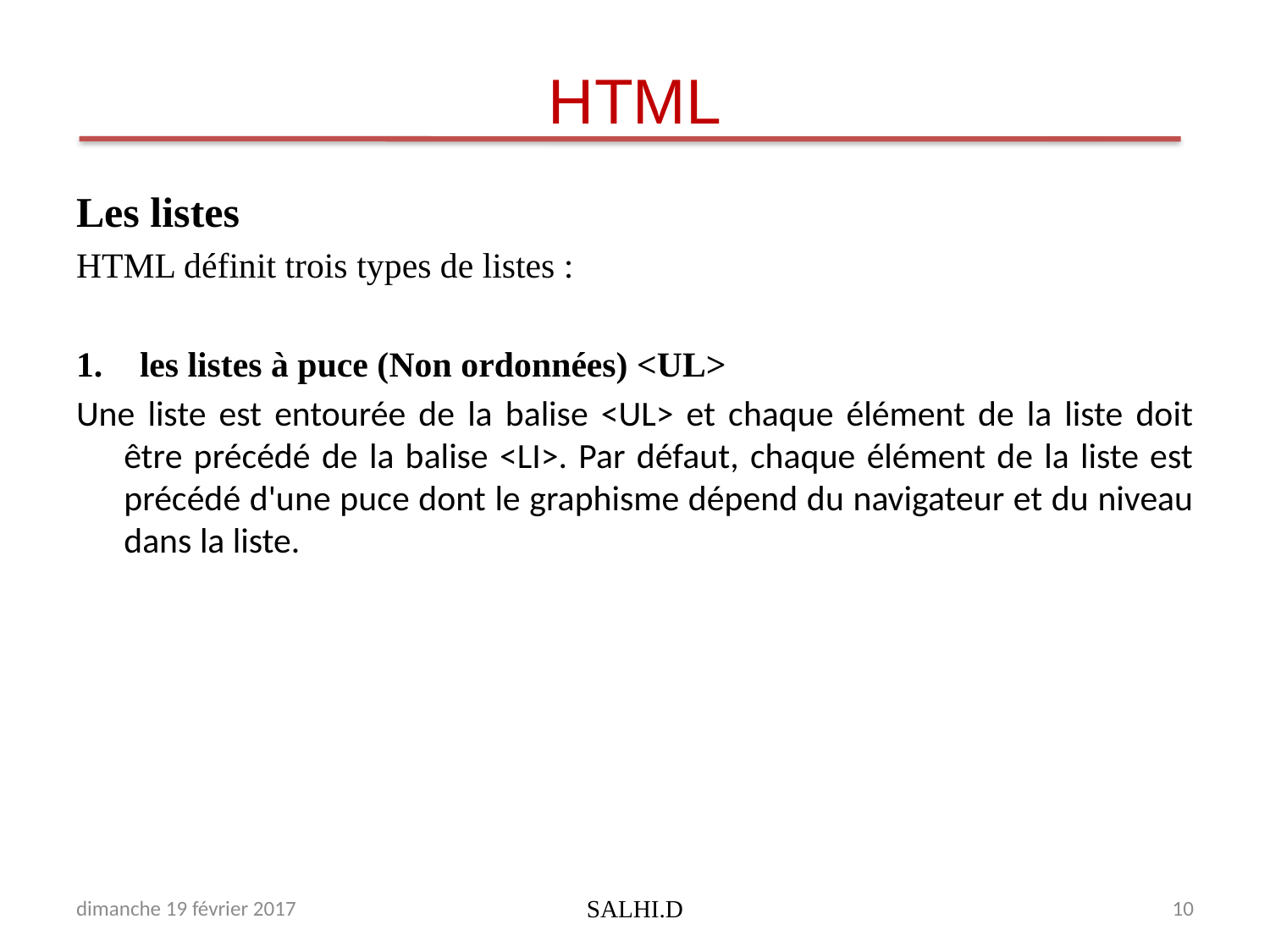

# HTML
Les listes
HTML définit trois types de listes :

les listes à puce (Non ordonnées) <UL>
Une liste est entourée de la balise <UL> et chaque élément de la liste doit être précédé de la balise <LI>. Par défaut, chaque élément de la liste est précédé d'une puce dont le graphisme dépend du navigateur et du niveau dans la liste.
dimanche 19 février 2017
SALHI.D
10